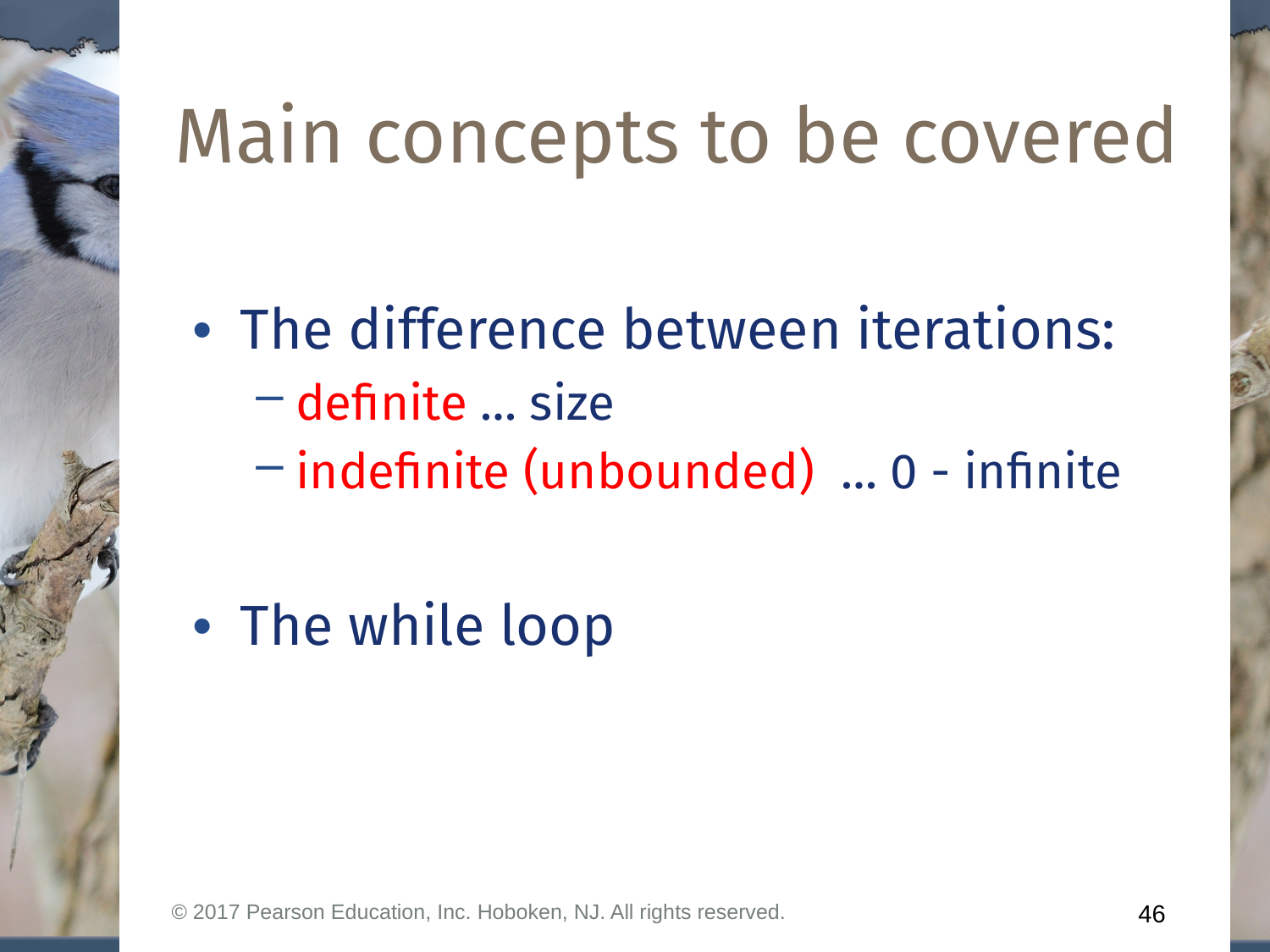

# Main concepts to be covered
The difference between iterations:
definite … size
indefinite (unbounded)  … 0 - infinite

The while loop

© 2017 Pearson Education, Inc. Hoboken, NJ. All rights reserved.